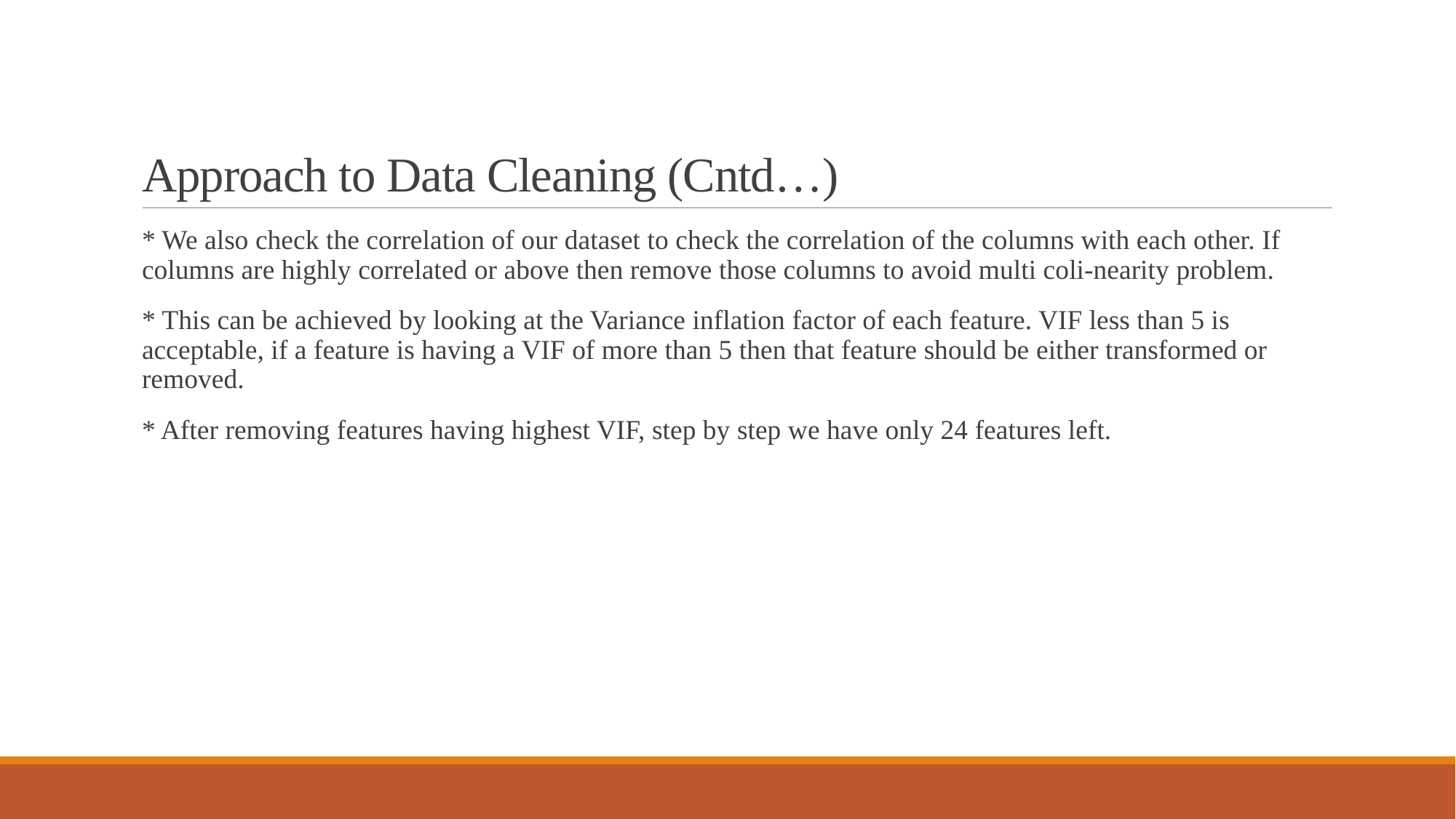

# Approach to Data Cleaning (Cntd…)
* We also check the correlation of our dataset to check the correlation of the columns with each other. If columns are highly correlated or above then remove those columns to avoid multi coli-nearity problem.
* This can be achieved by looking at the Variance inflation factor of each feature. VIF less than 5 is acceptable, if a feature is having a VIF of more than 5 then that feature should be either transformed or removed.
* After removing features having highest VIF, step by step we have only 24 features left.